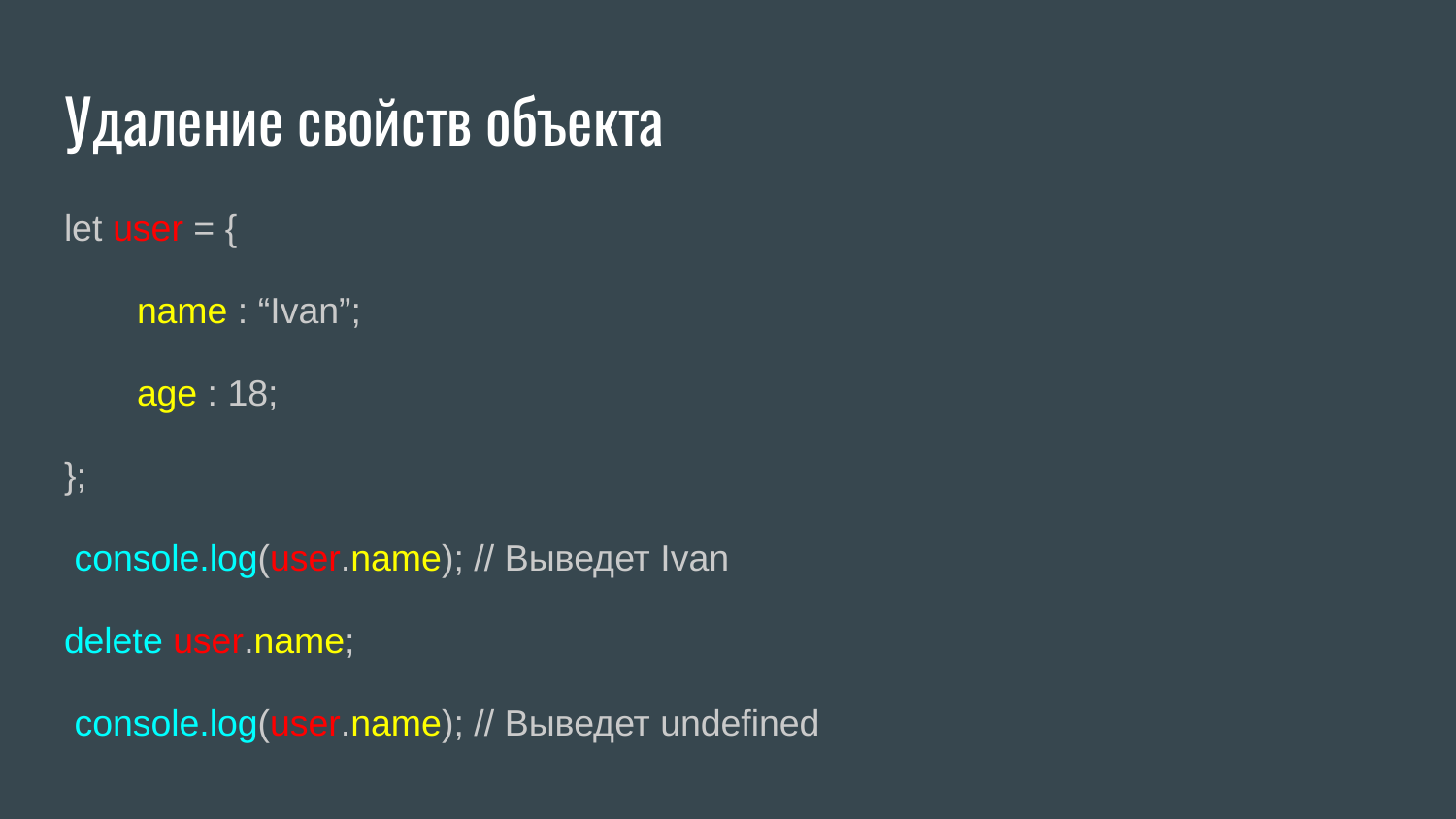

# Удаление свойств объекта
let user = {
name : “Ivan”;
age : 18;
};
 console.log(user.name); // Выведет Ivan
delete user.name;
 console.log(user.name); // Выведет undefined